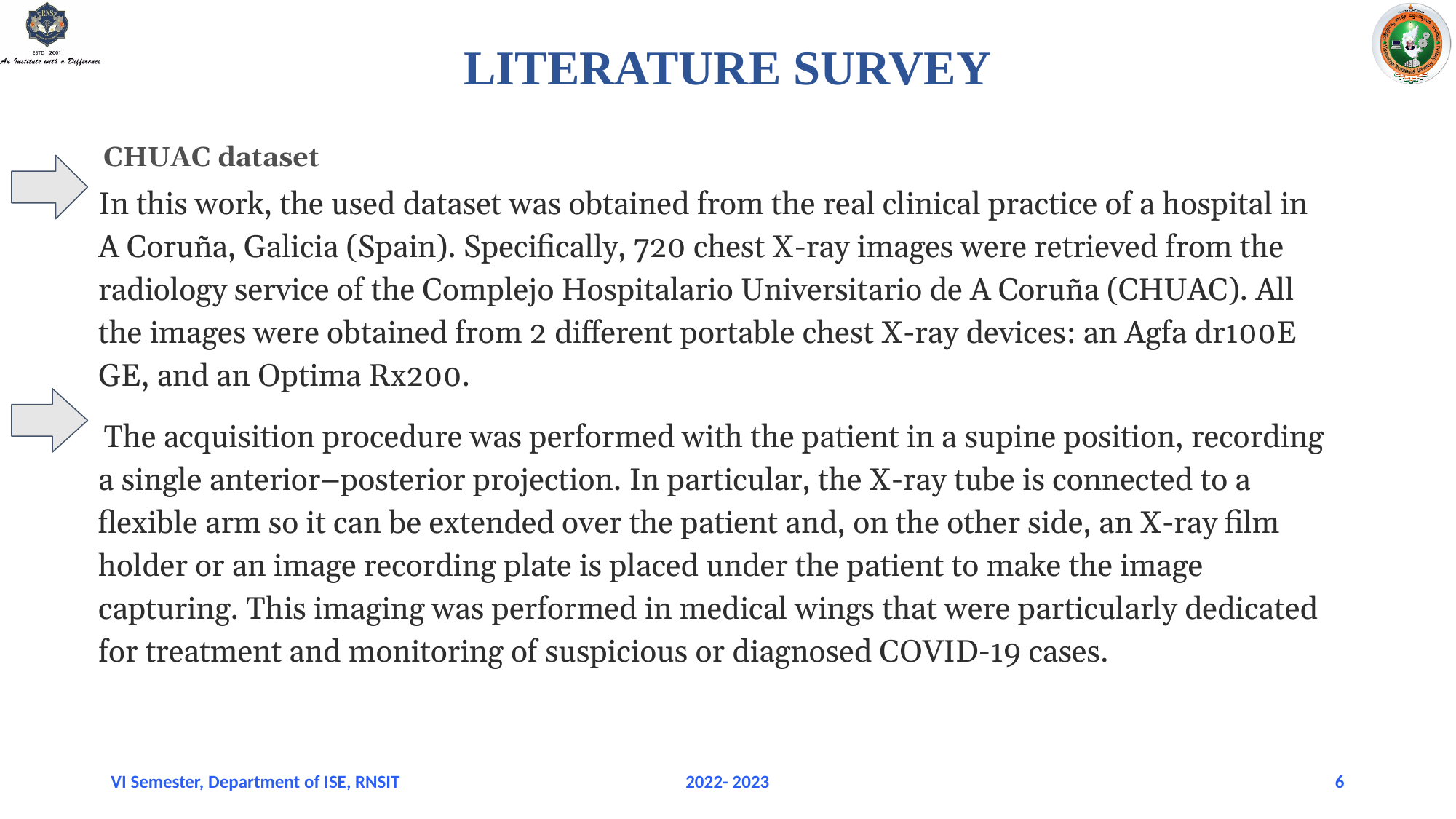

LITERATURE SURVEY
 CHUAC dataset
In this work, the used dataset was obtained from the real clinical practice of a hospital in A Coruña, Galicia (Spain). Specifically, 720 chest X-ray images were retrieved from the radiology service of the Complejo Hospitalario Universitario de A Coruña (CHUAC). All the images were obtained from 2 different portable chest X-ray devices: an Agfa dr100E GE, and an Optima Rx200.
 The acquisition procedure was performed with the patient in a supine position, recording a single anterior–posterior projection. In particular, the X-ray tube is connected to a flexible arm so it can be extended over the patient and, on the other side, an X-ray film holder or an image recording plate is placed under the patient to make the image capturing. This imaging was performed in medical wings that were particularly dedicated for treatment and monitoring of suspicious or diagnosed COVID-19 cases.

VI Semester, Department of ISE, RNSIT
2022- 2023
6